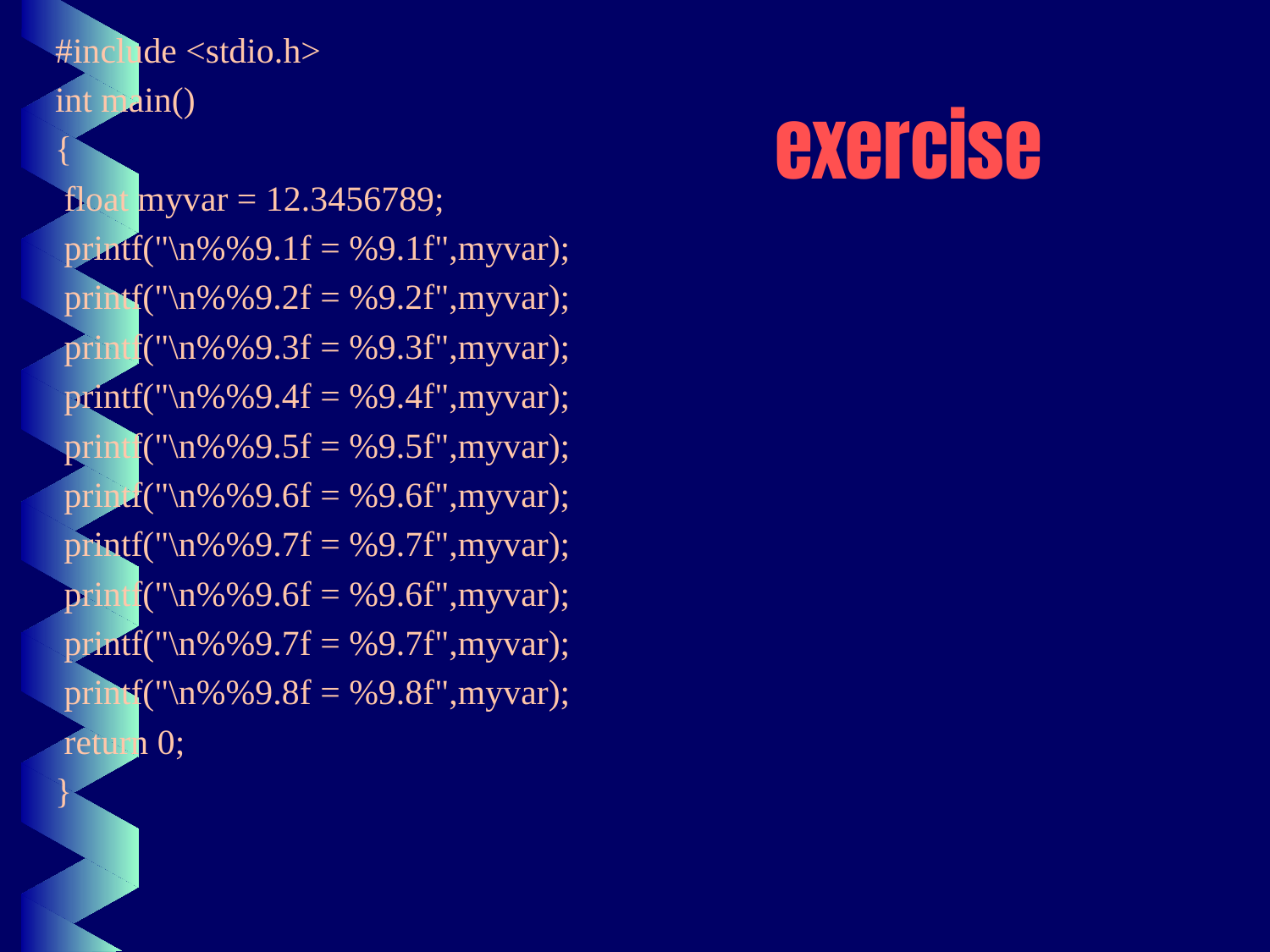

#include <stdio.h>
int main()
{
 float myvar = 12.3456789;
 printf("\n%%9.1f = %9.1f",myvar);
 printf("\n%%9.2f = %9.2f",myvar);
 printf("\n%%9.3f = %9.3f",myvar);
 printf("\n%%9.4f = %9.4f",myvar);
 printf("\n%%9.5f = %9.5f",myvar);
 printf("\n%%9.6f = %9.6f",myvar);
 printf("\n%%9.7f = %9.7f",myvar);
 printf("\n%%9.6f = %9.6f",myvar);
 printf("\n%%9.7f = %9.7f",myvar);
 printf("\n%%9.8f = %9.8f",myvar);
 return 0;
}
# exercise